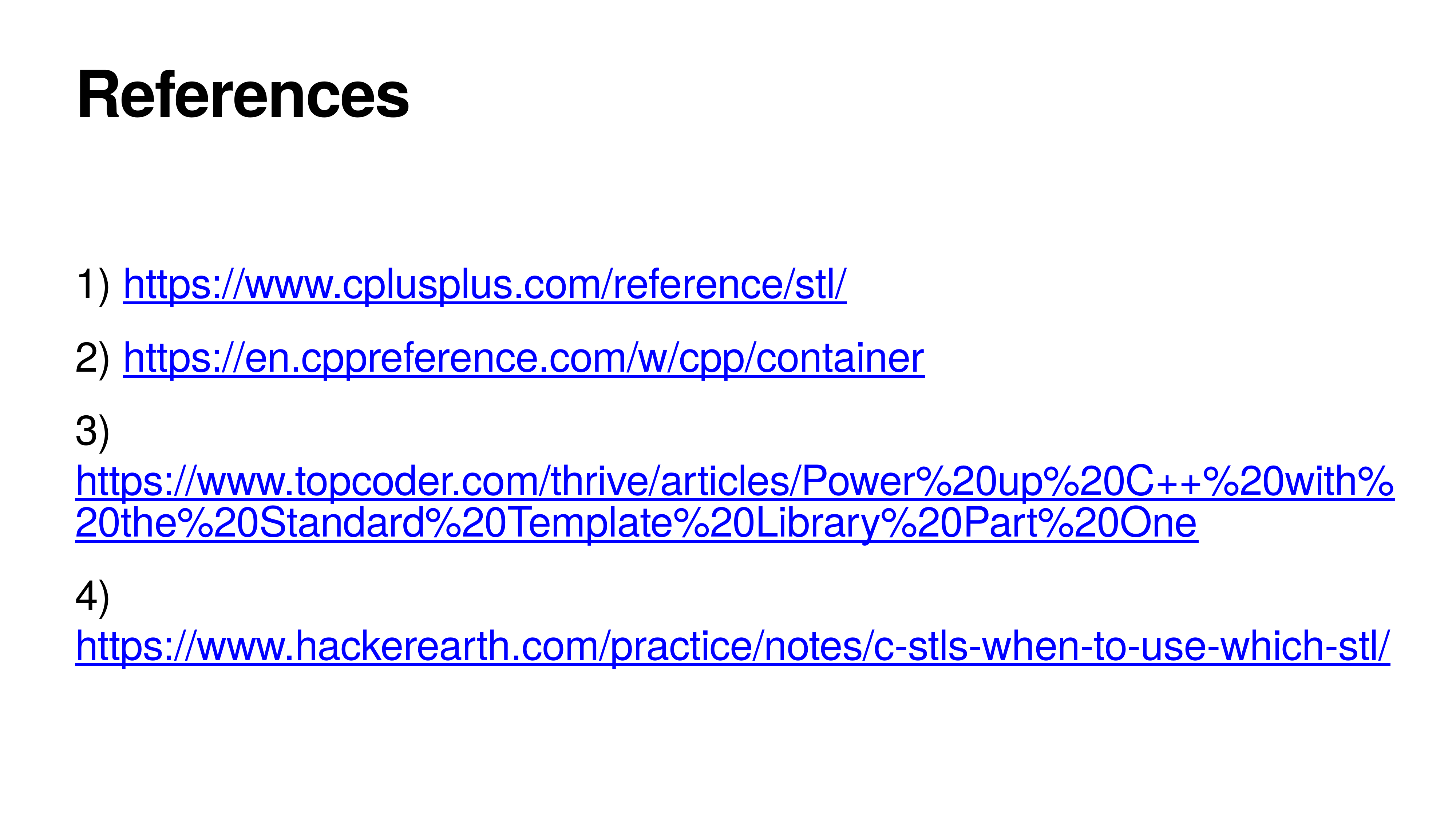

# References

1) https://www.cplusplus.com/reference/stl/
2) https://en.cppreference.com/w/cpp/container
3)https://www.topcoder.com/thrive/articles/Power%20up%20C++%20with%20the%20Standard%20Template%20Library%20Part%20One
4) https://www.hackerearth.com/practice/notes/c-stls-when-to-use-which-stl/